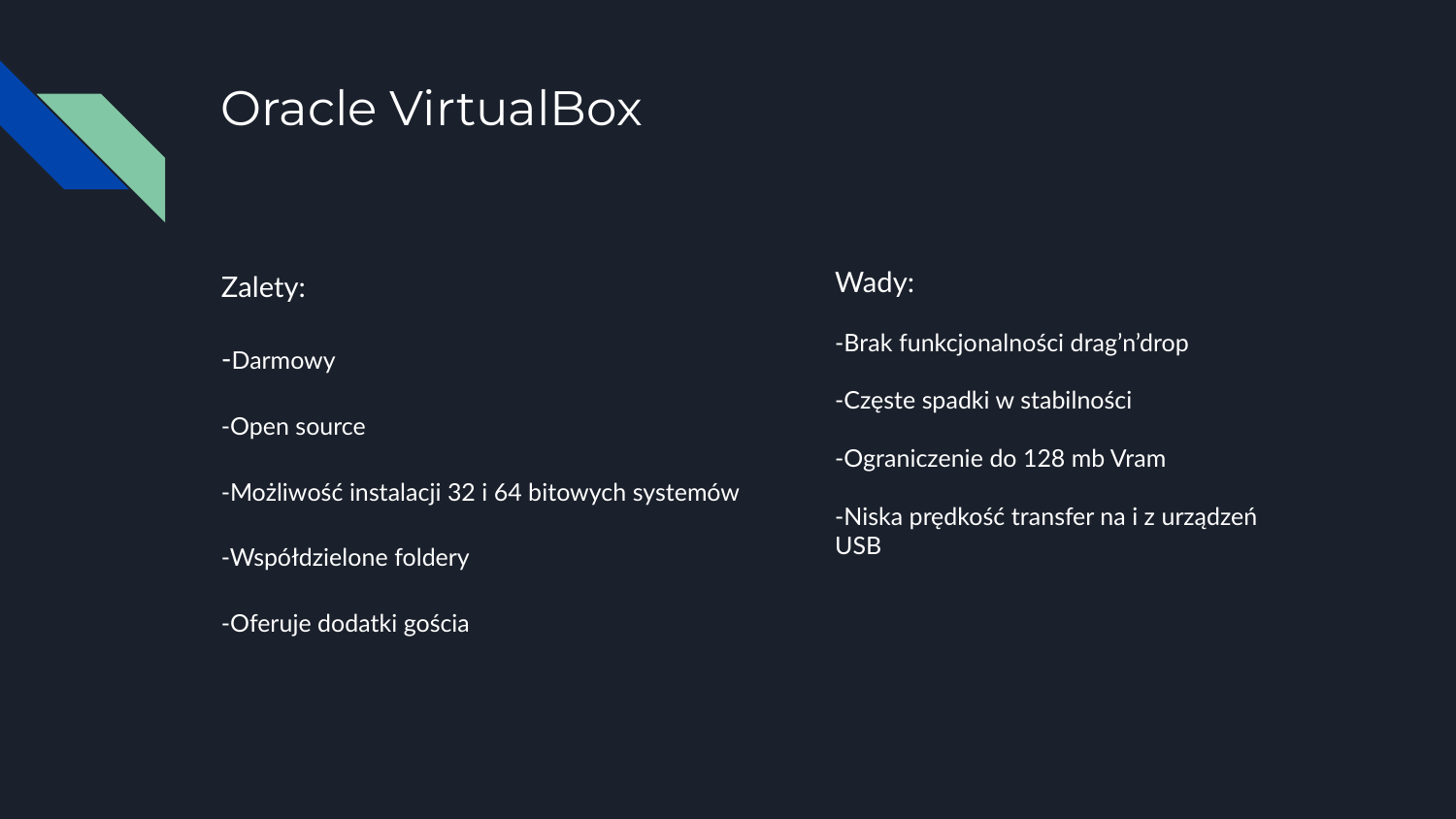

# Oracle VirtualBox
Zalety:
-Darmowy
-Open source
-Możliwość instalacji 32 i 64 bitowych systemów
-Współdzielone foldery
-Oferuje dodatki gościa
Wady:

-Brak funkcjonalności drag’n’drop

-Częste spadki w stabilności

-Ograniczenie do 128 mb Vram

-Niska prędkość transfer na i z urządzeń USB